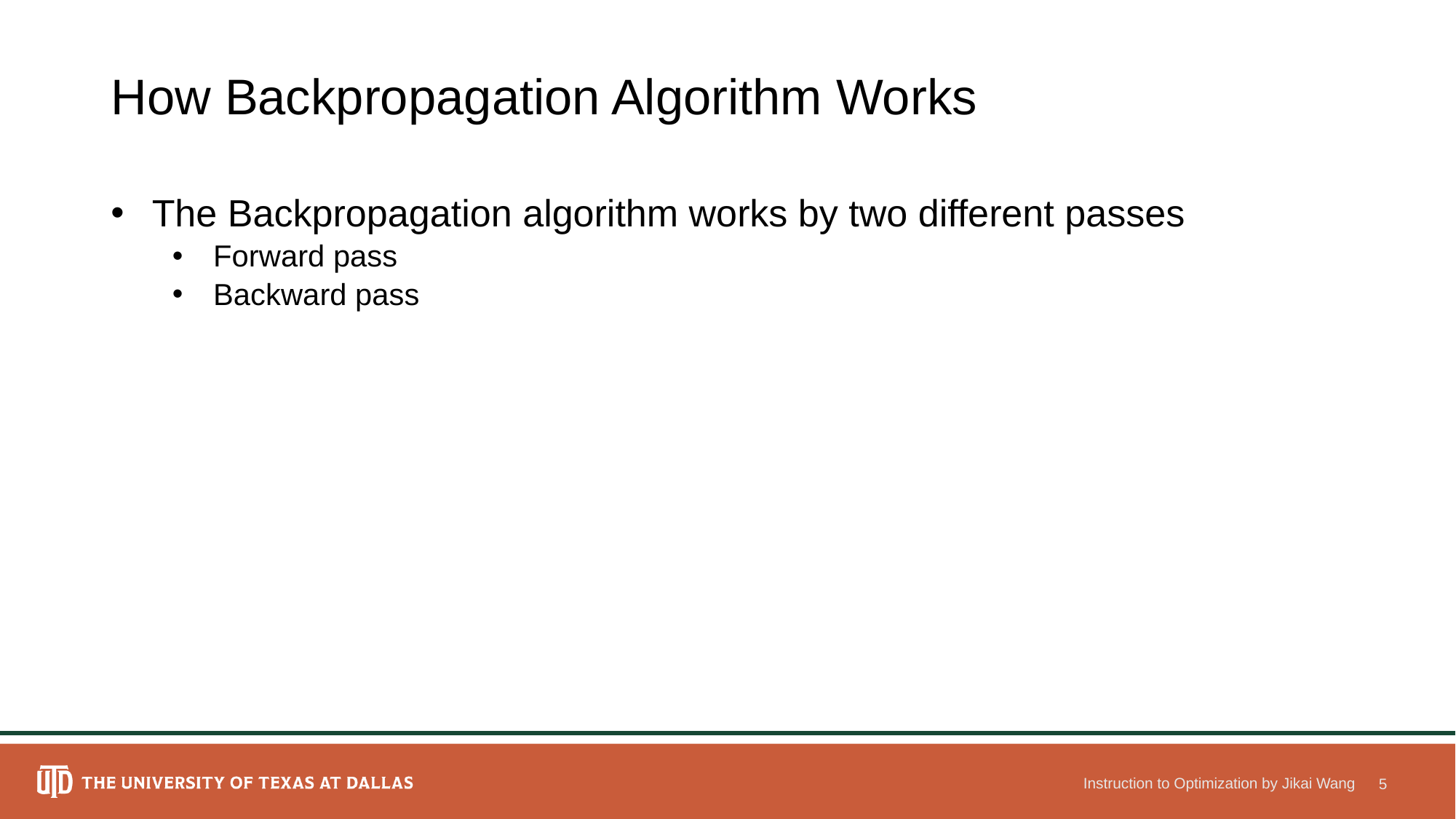

# How Backpropagation Algorithm Works
The Backpropagation algorithm works by two different passes
Forward pass
Backward pass

Instruction to Optimization by Jikai Wang
5